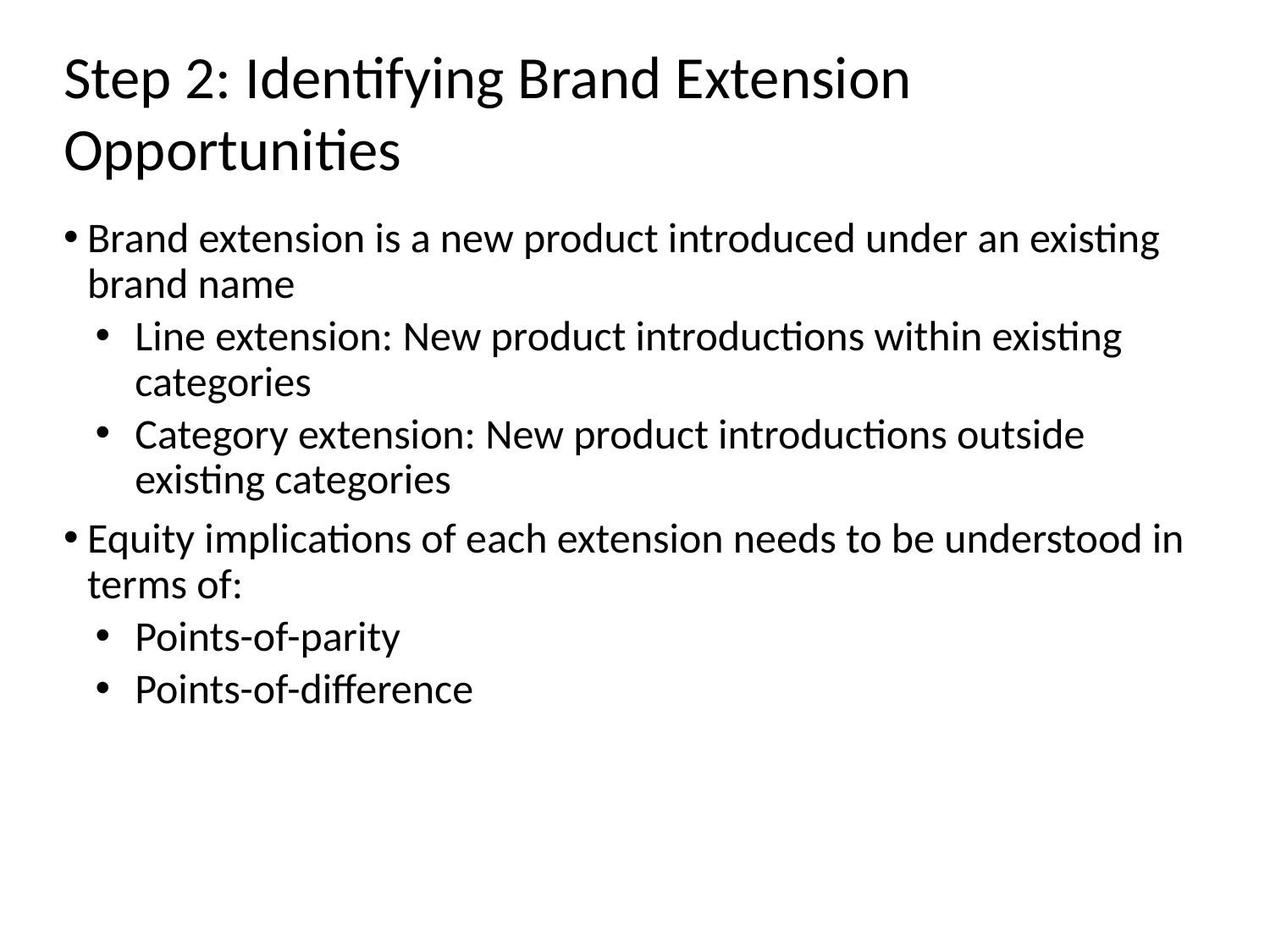

# Step 2: Identifying Brand Extension Opportunities
Brand extension is a new product introduced under an existing brand name
Line extension: New product introductions within existing categories
Category extension: New product introductions outside existing categories
Equity implications of each extension needs to be understood in terms of:
Points-of-parity
Points-of-difference